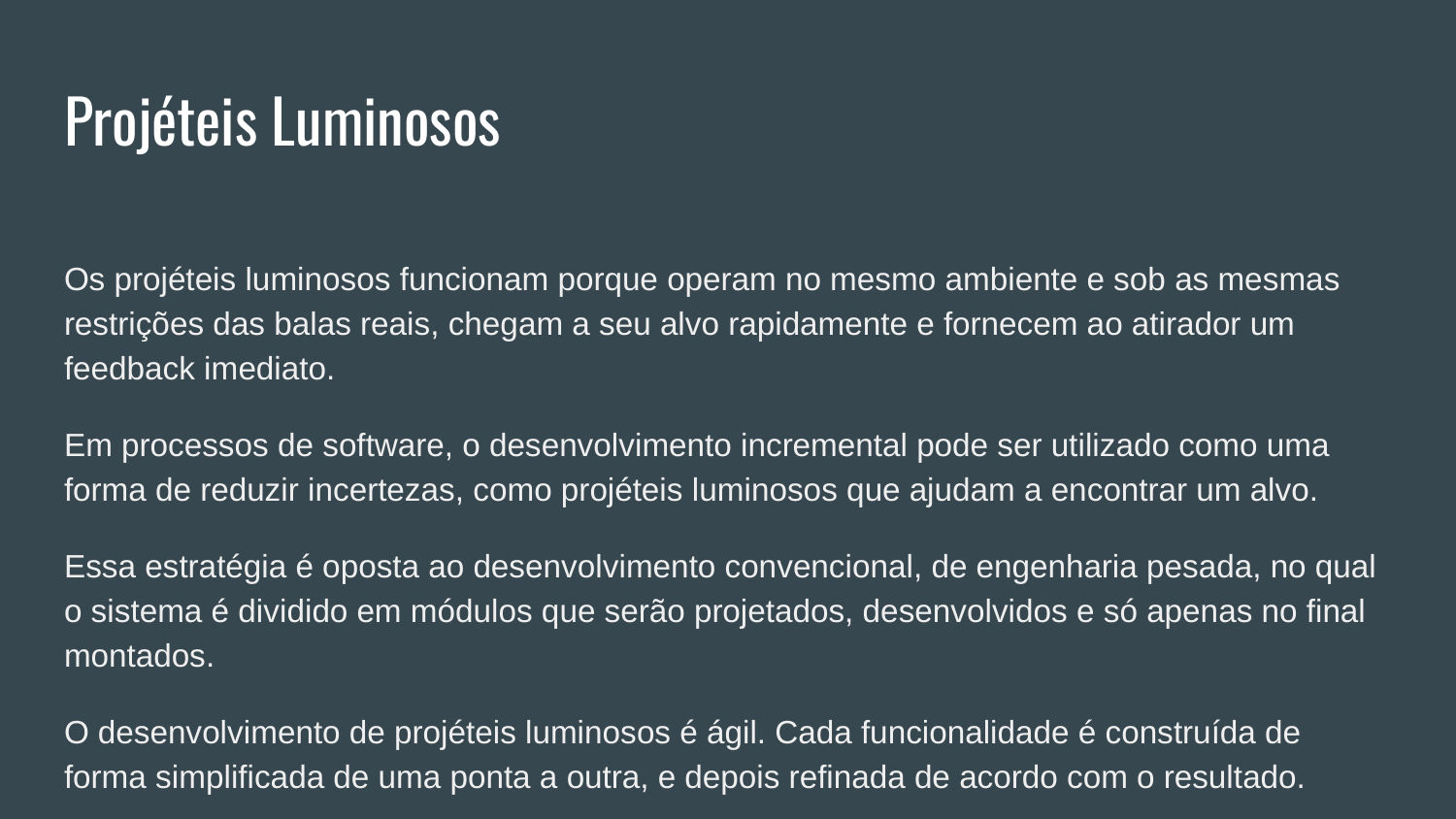

# Projéteis Luminosos
Os projéteis luminosos funcionam porque operam no mesmo ambiente e sob as mesmas restrições das balas reais, chegam a seu alvo rapidamente e fornecem ao atirador um feedback imediato.
Em processos de software, o desenvolvimento incremental pode ser utilizado como uma forma de reduzir incertezas, como projéteis luminosos que ajudam a encontrar um alvo.
Essa estratégia é oposta ao desenvolvimento convencional, de engenharia pesada, no qual o sistema é dividido em módulos que serão projetados, desenvolvidos e só apenas no final montados.
O desenvolvimento de projéteis luminosos é ágil. Cada funcionalidade é construída de forma simplificada de uma ponta a outra, e depois refinada de acordo com o resultado.